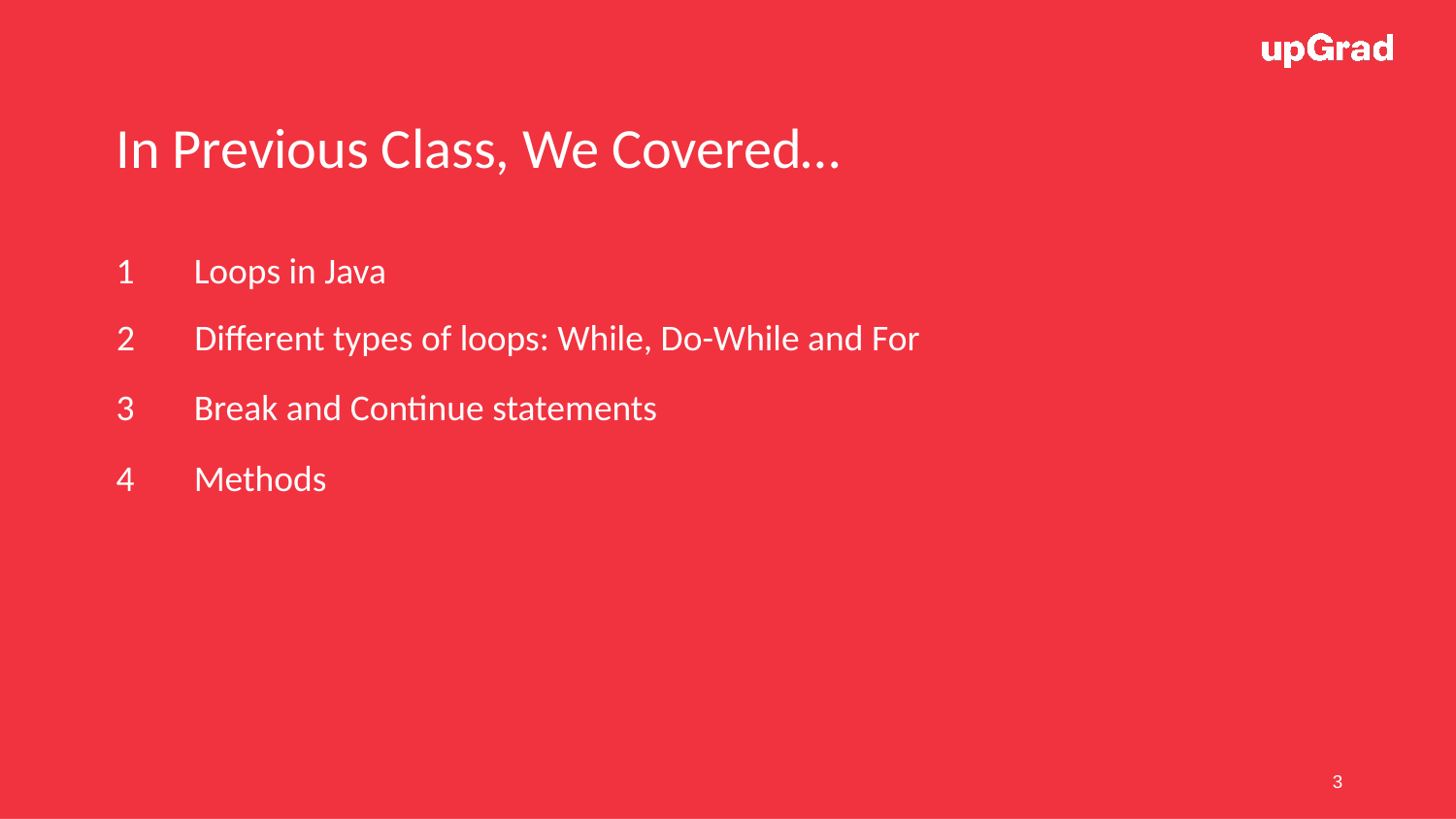

In Previous Class, We Covered…
1
Loops in Java
2
Different types of loops: While, Do-While and For
3
Break and Continue statements
4
Methods
3